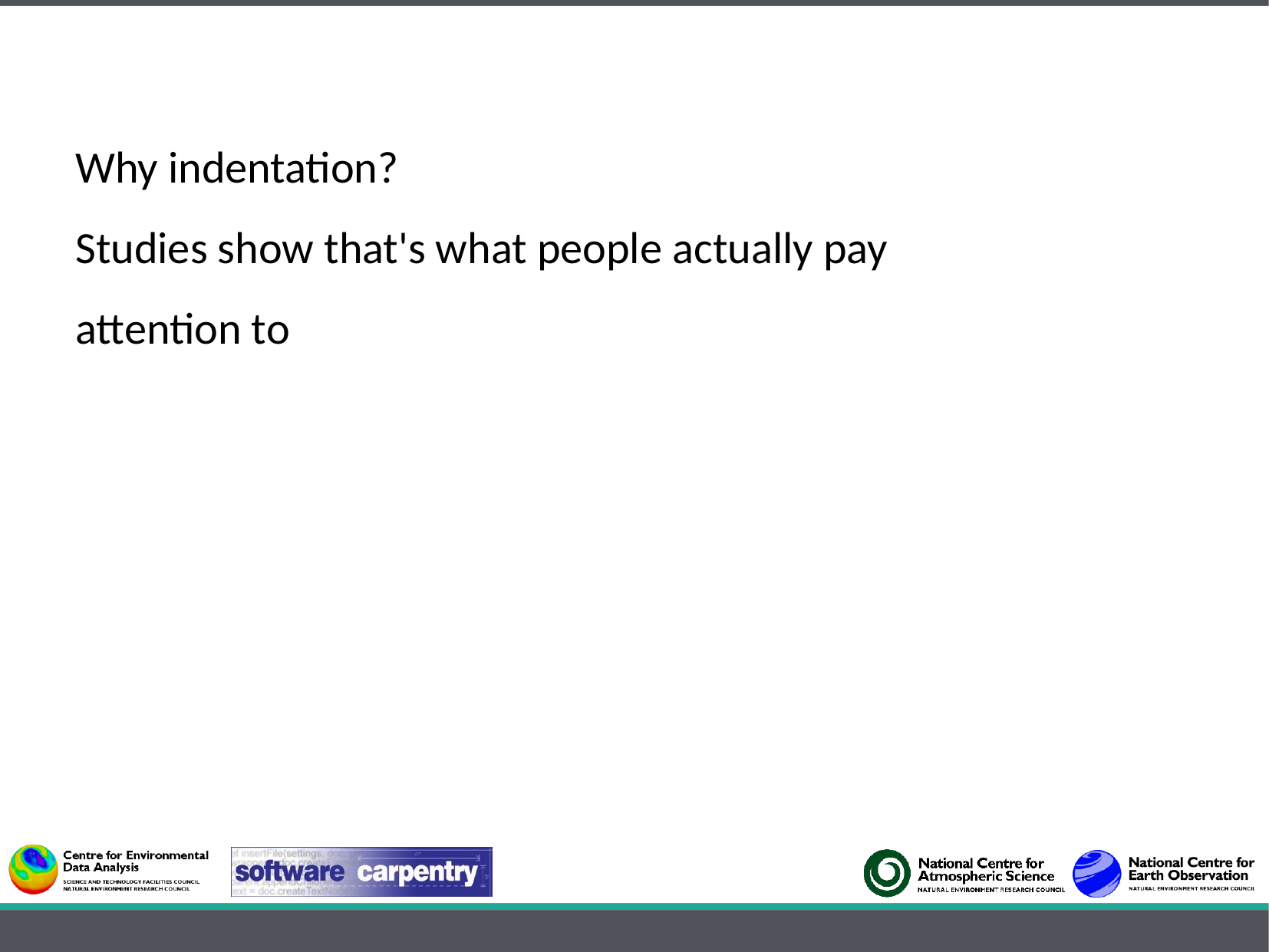

Why indentation?
Studies show that's what people actually pay
attention to